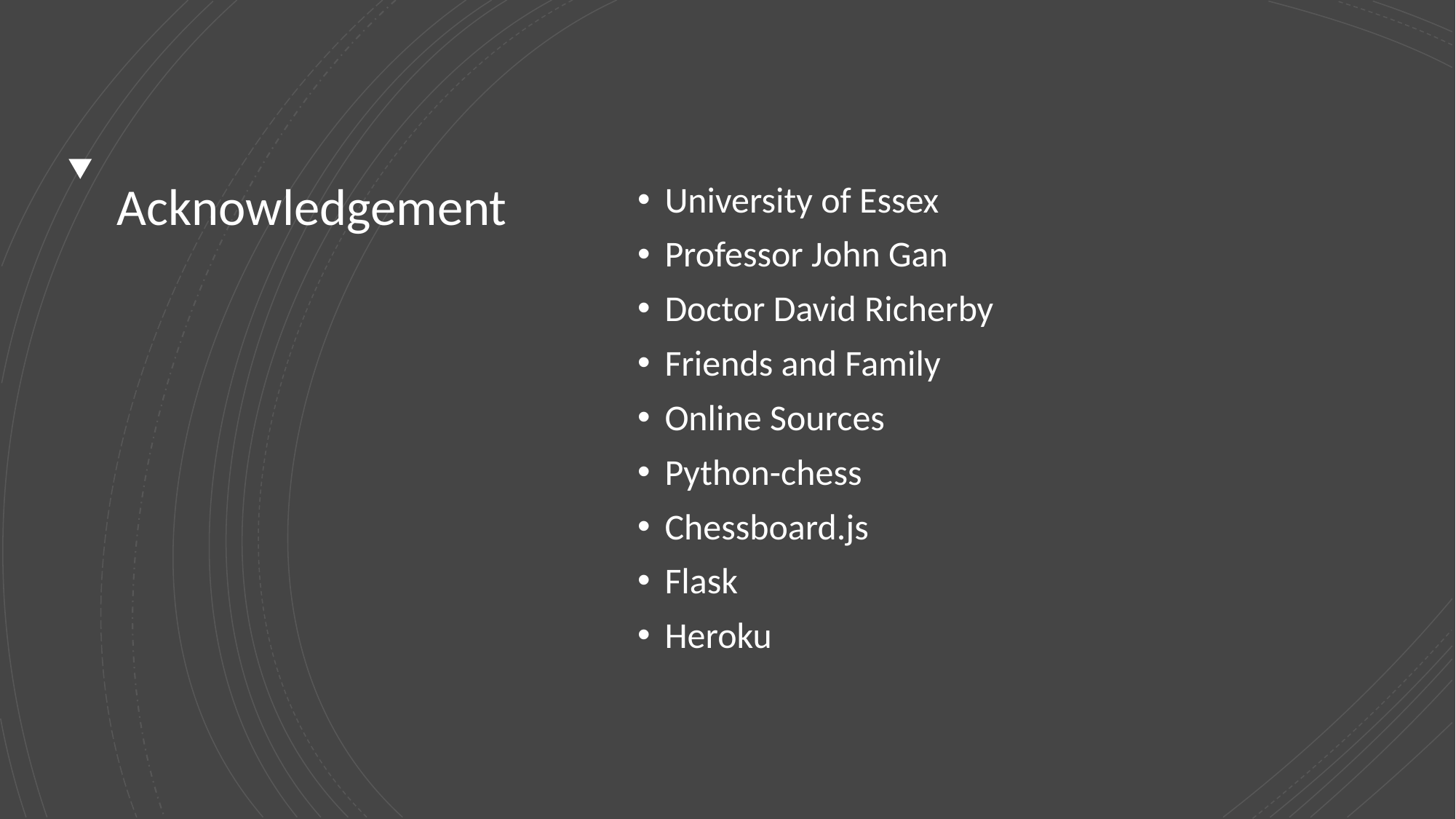

# Acknowledgement
University of Essex
Professor John Gan
Doctor David Richerby
Friends and Family
Online Sources
Python-chess
Chessboard.js
Flask
Heroku